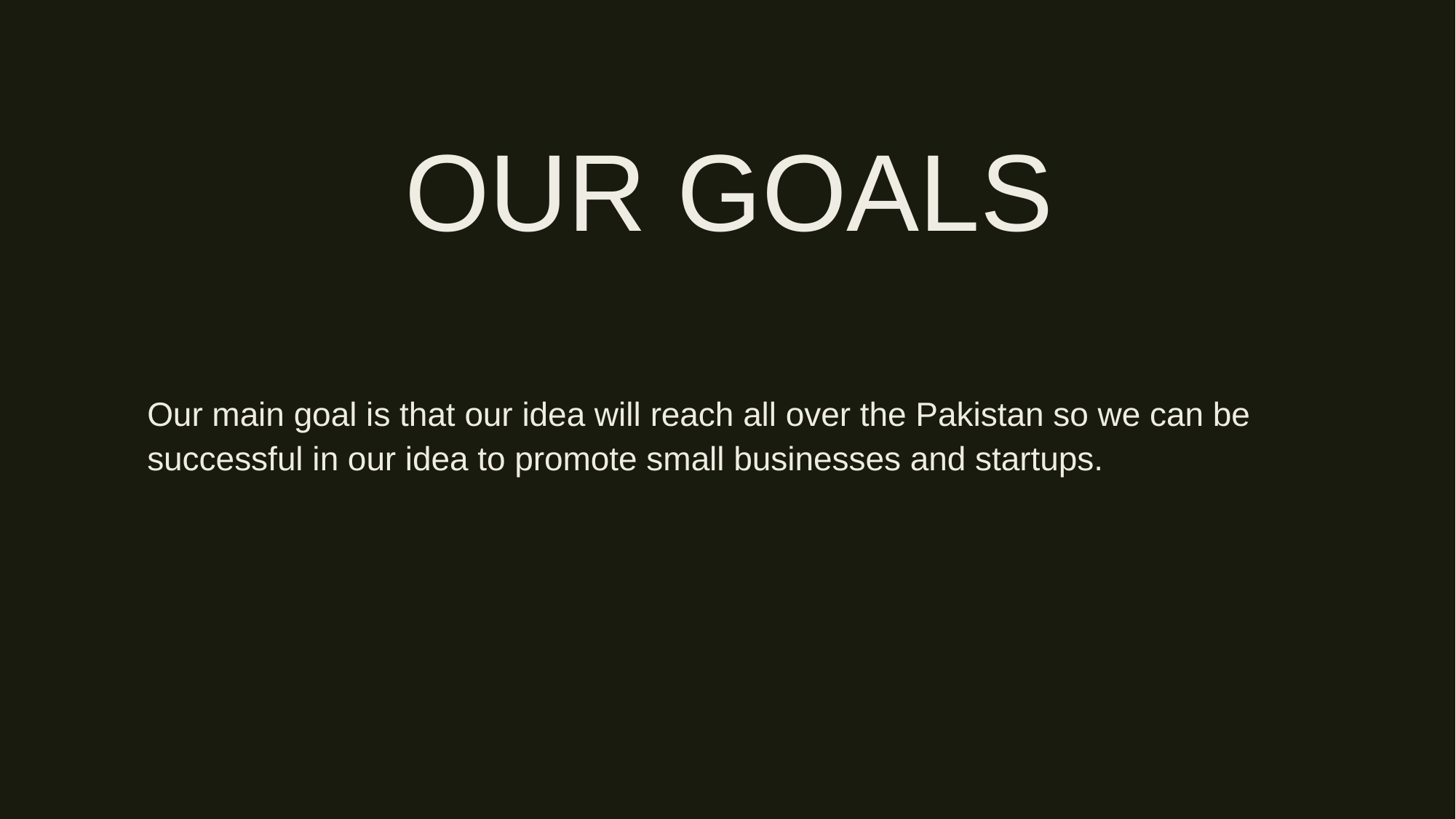

# Our Goals
Our main goal is that our idea will reach all over the Pakistan so we can be successful in our idea to promote small businesses and startups.